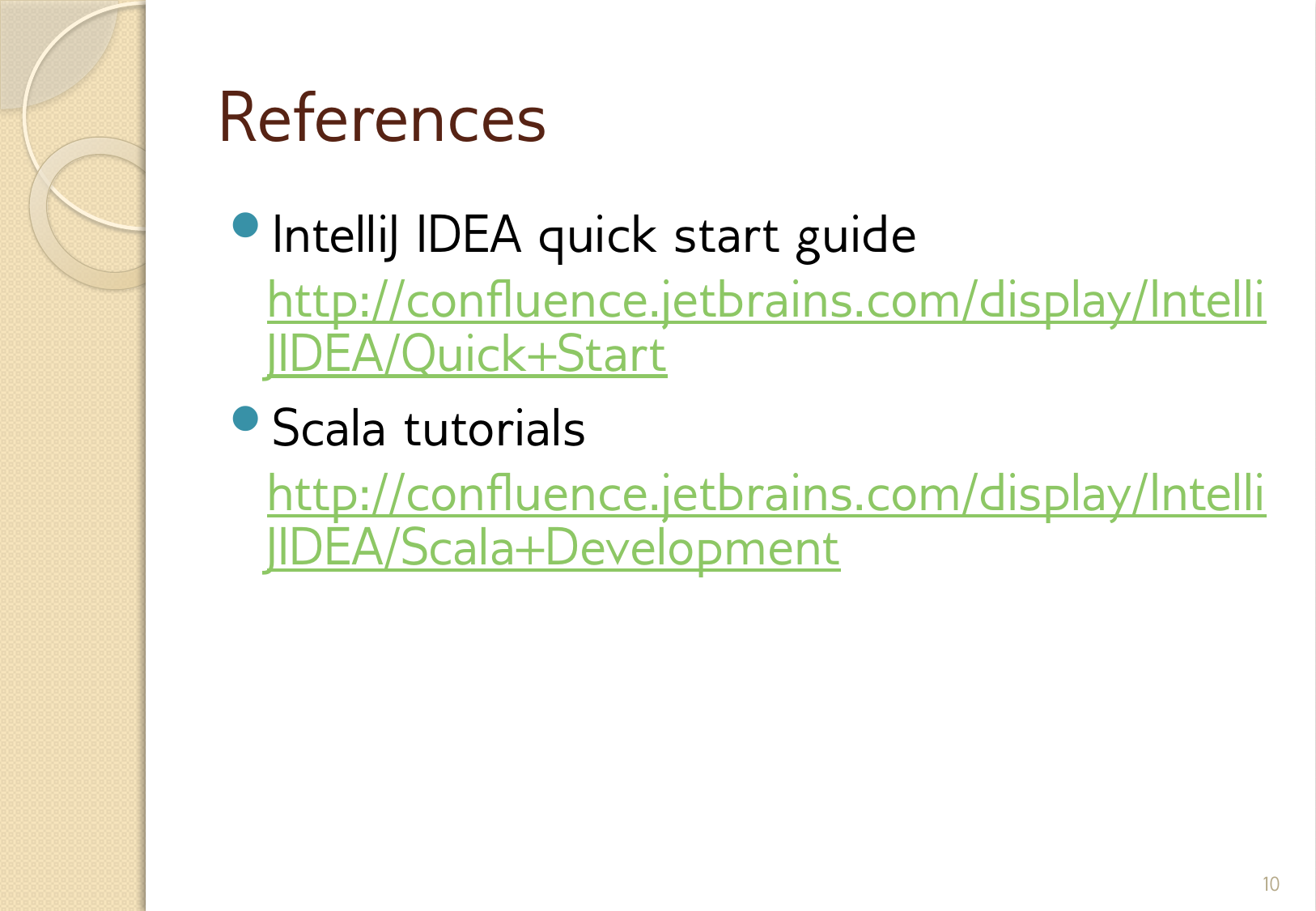

# References
IntelliJ IDEA quick start guide http://confluence.jetbrains.com/display/IntelliJIDEA/Quick+Start
Scala tutorials http://confluence.jetbrains.com/display/IntelliJIDEA/Scala+Development

10